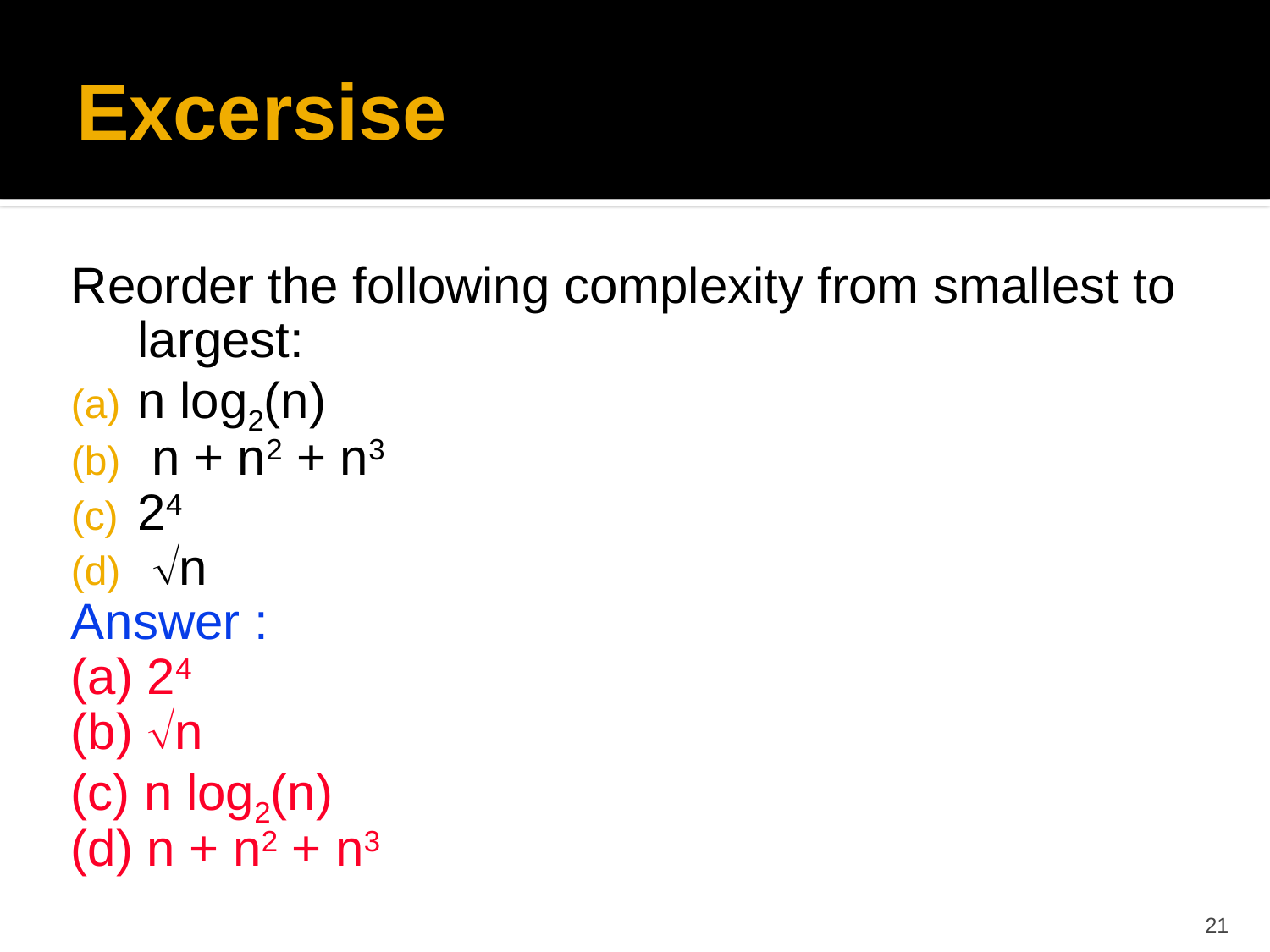

# Excersise
Reorder the following complexity from smallest to largest:
n log2(n)
 n + n2 + n3
24
 √n
Answer :
(a) 24
(b) √n
(c) n log2(n)
(d) n + n2 + n3
21